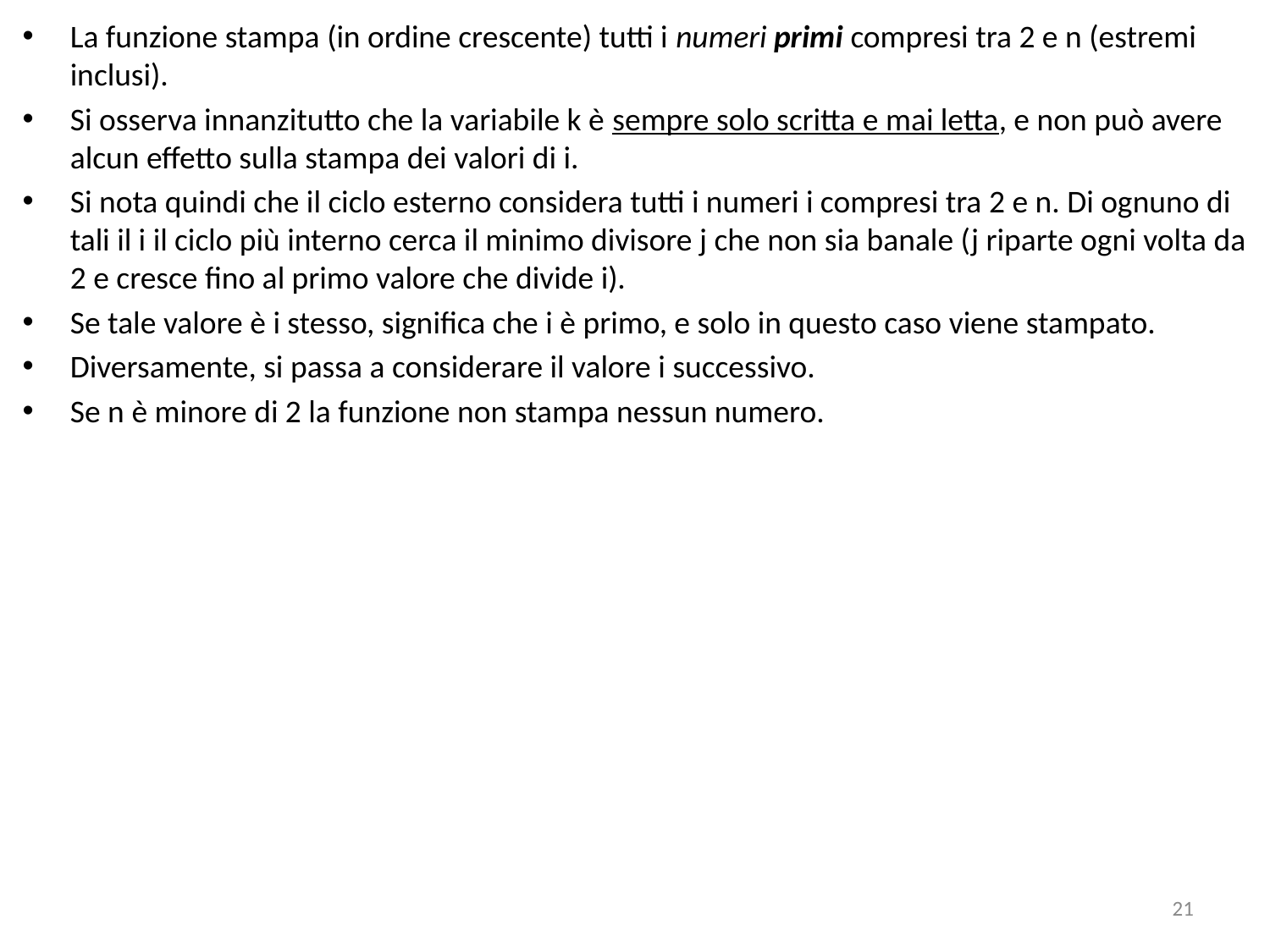

La funzione stampa (in ordine crescente) tutti i numeri primi compresi tra 2 e n (estremi inclusi).
Si osserva innanzitutto che la variabile k è sempre solo scritta e mai letta, e non può avere alcun effetto sulla stampa dei valori di i.
Si nota quindi che il ciclo esterno considera tutti i numeri i compresi tra 2 e n. Di ognuno di tali il i il ciclo più interno cerca il minimo divisore j che non sia banale (j riparte ogni volta da 2 e cresce fino al primo valore che divide i).
Se tale valore è i stesso, significa che i è primo, e solo in questo caso viene stampato.
Diversamente, si passa a considerare il valore i successivo.
Se n è minore di 2 la funzione non stampa nessun numero.
21